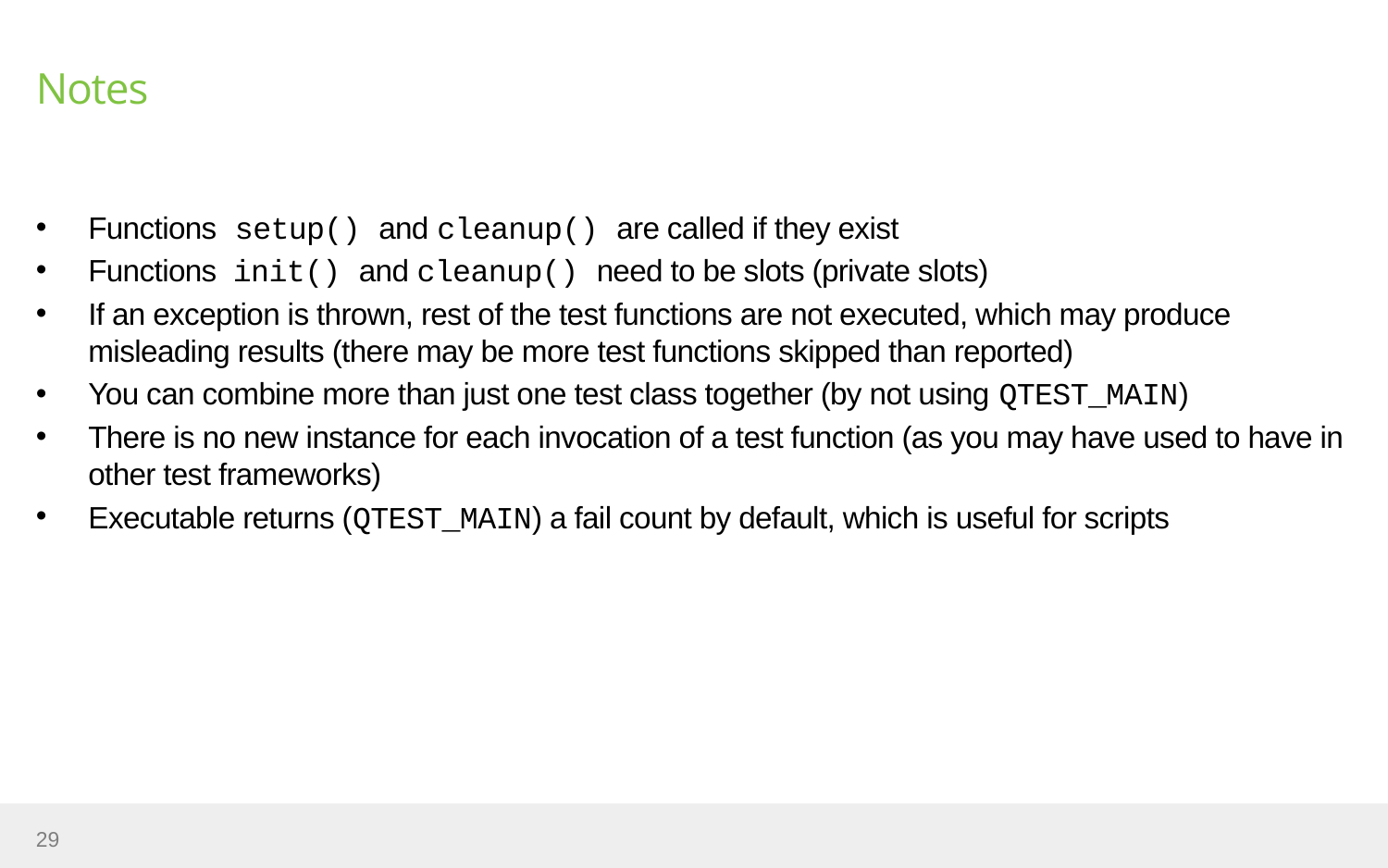

# Notes
Functions setup() and cleanup() are called if they exist
Functions  init() and cleanup() need to be slots (private slots)
If an exception is thrown, rest of the test functions are not executed, which may produce misleading results (there may be more test functions skipped than reported)
You can combine more than just one test class together (by not using QTEST_MAIN)
There is no new instance for each invocation of a test function (as you may have used to have in other test frameworks)
Executable returns (QTEST_MAIN) a fail count by default, which is useful for scripts

29